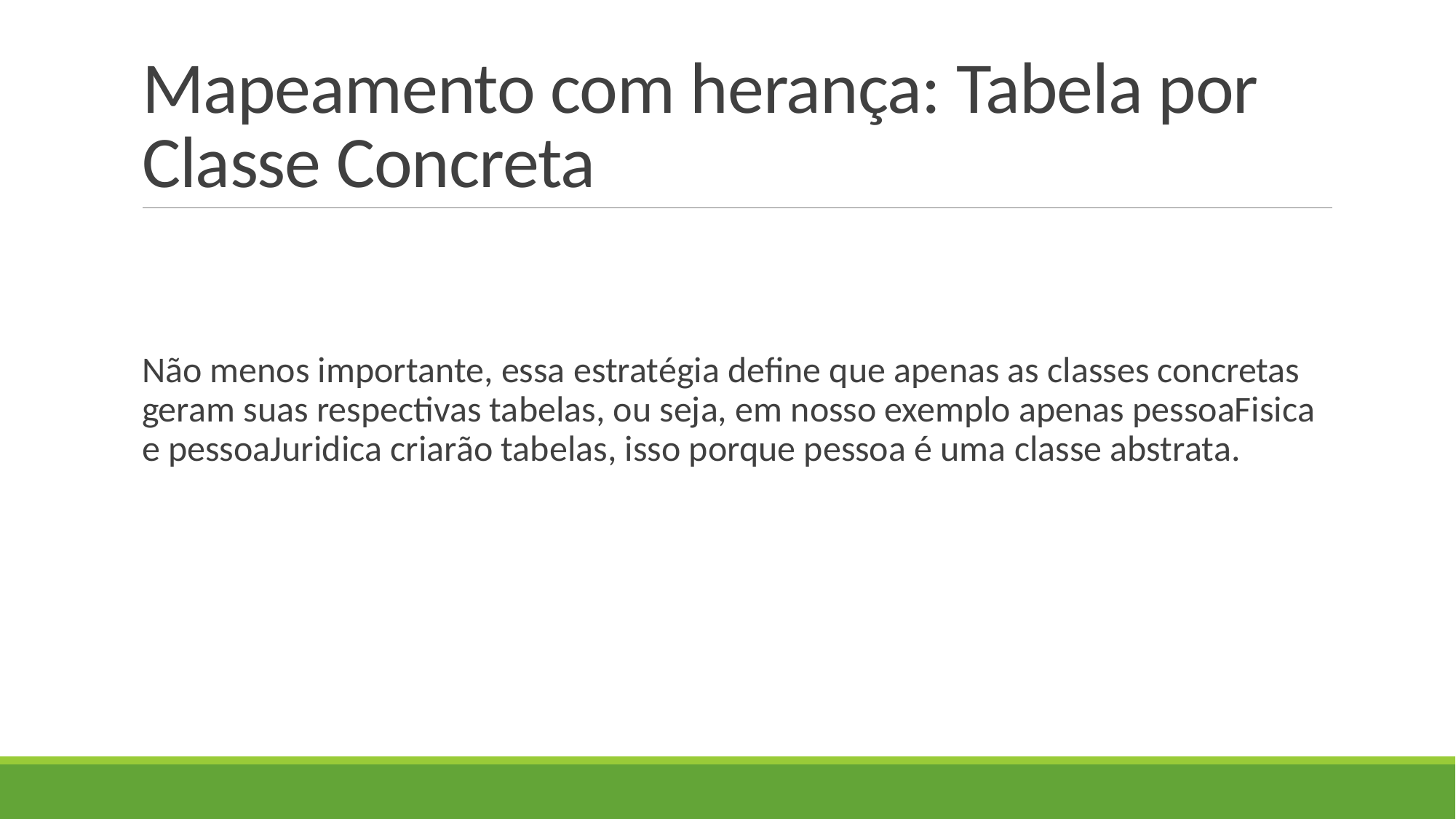

# Mapeamento com herança: Tabela por Classe Concreta

Não menos importante, essa estratégia define que apenas as classes concretas geram suas respectivas tabelas, ou seja, em nosso exemplo apenas pessoaFisica e pessoaJuridica criarão tabelas, isso porque pessoa é uma classe abstrata.